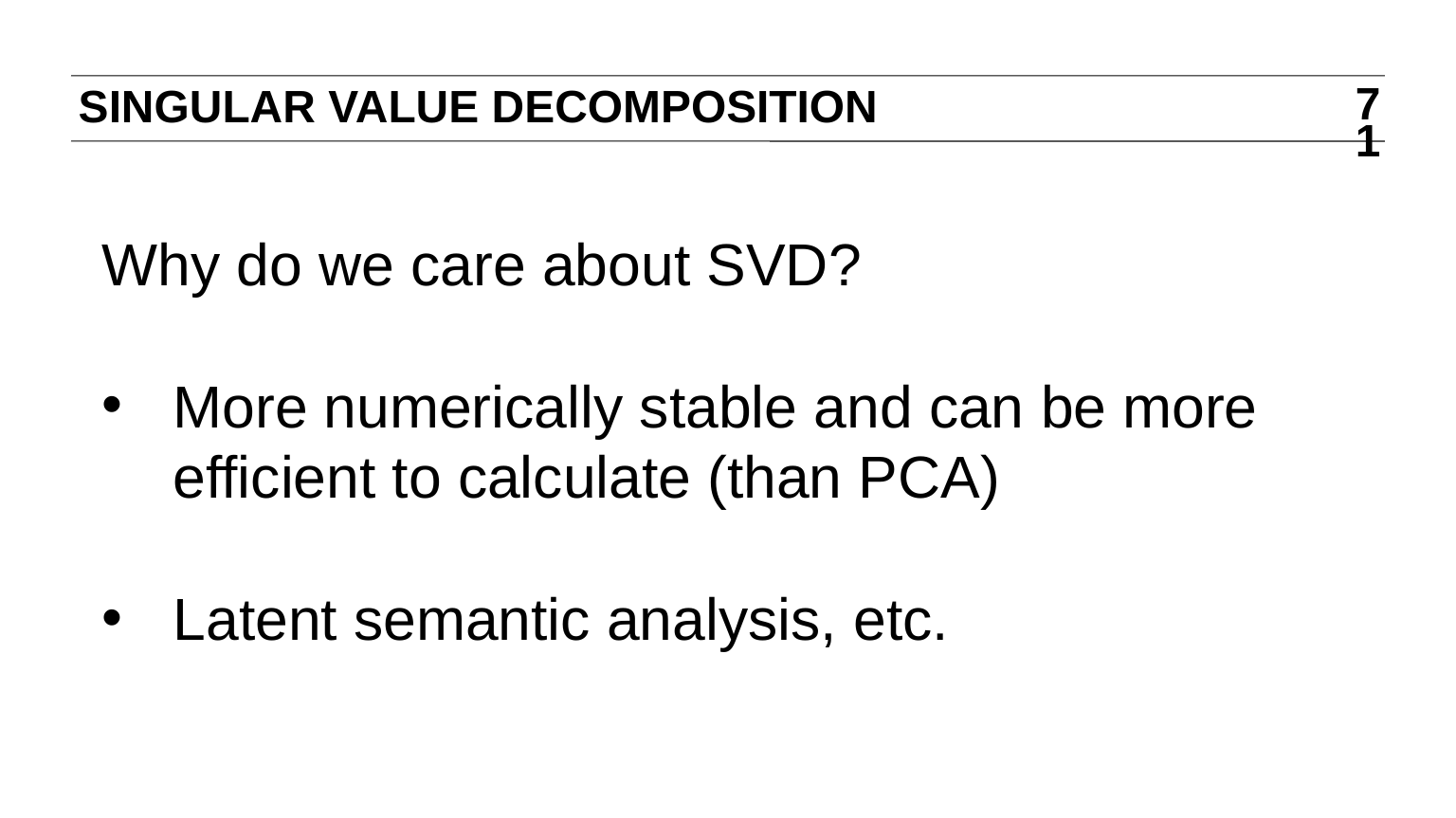

Singular value decomposition
71

Why do we care about SVD?

More numerically stable and can be more efficient to calculate (than PCA)

Latent semantic analysis, etc.